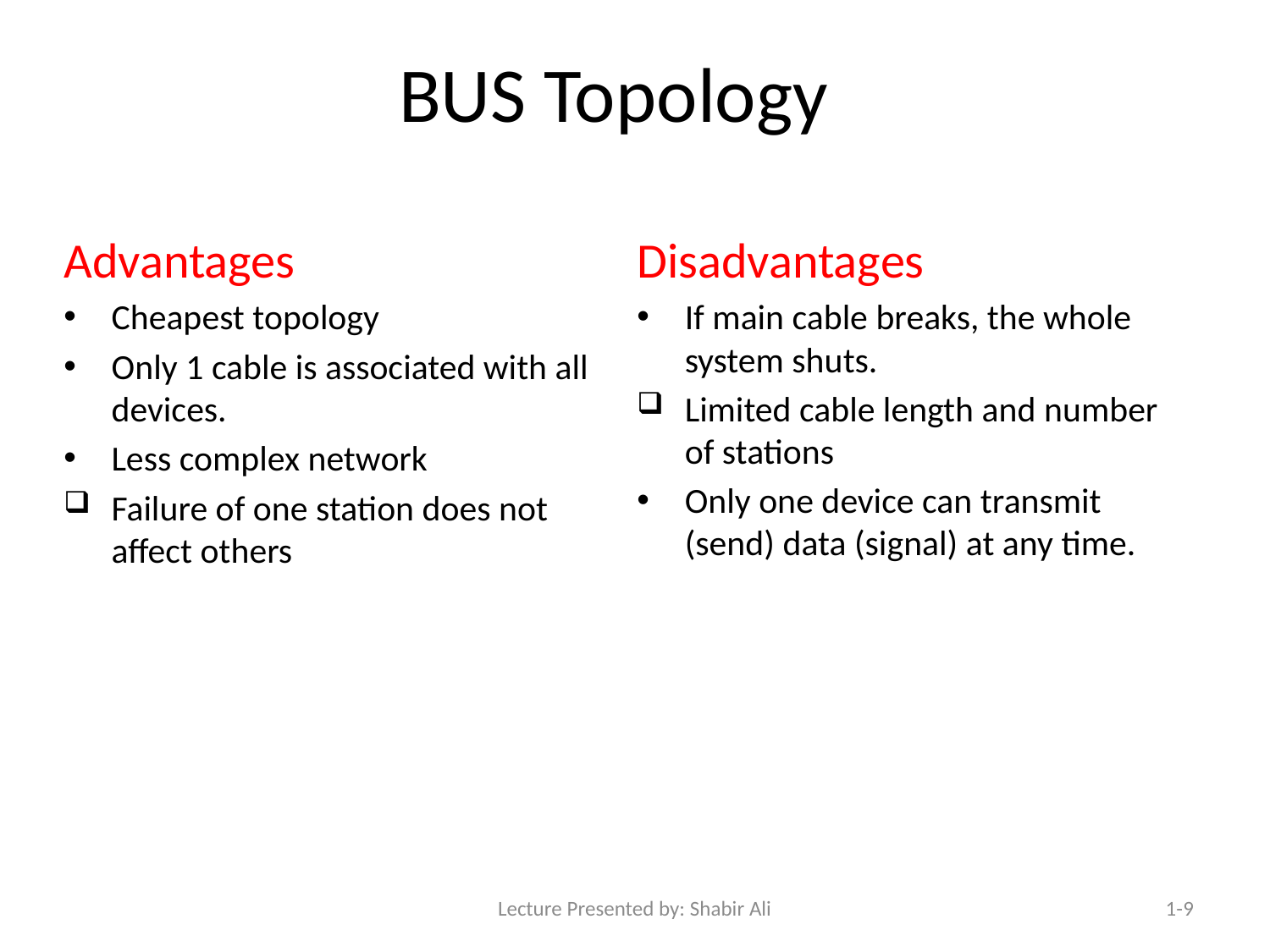

# BUS Topology
Advantages
Cheapest topology
Only 1 cable is associated with all devices.
Less complex network
Failure of one station does not affect others

Disadvantages
If main cable breaks, the whole system shuts.
Limited cable length and number of stations
Only one device can transmit (send) data (signal) at any time.

Lecture Presented by: Shabir Ali
1-9